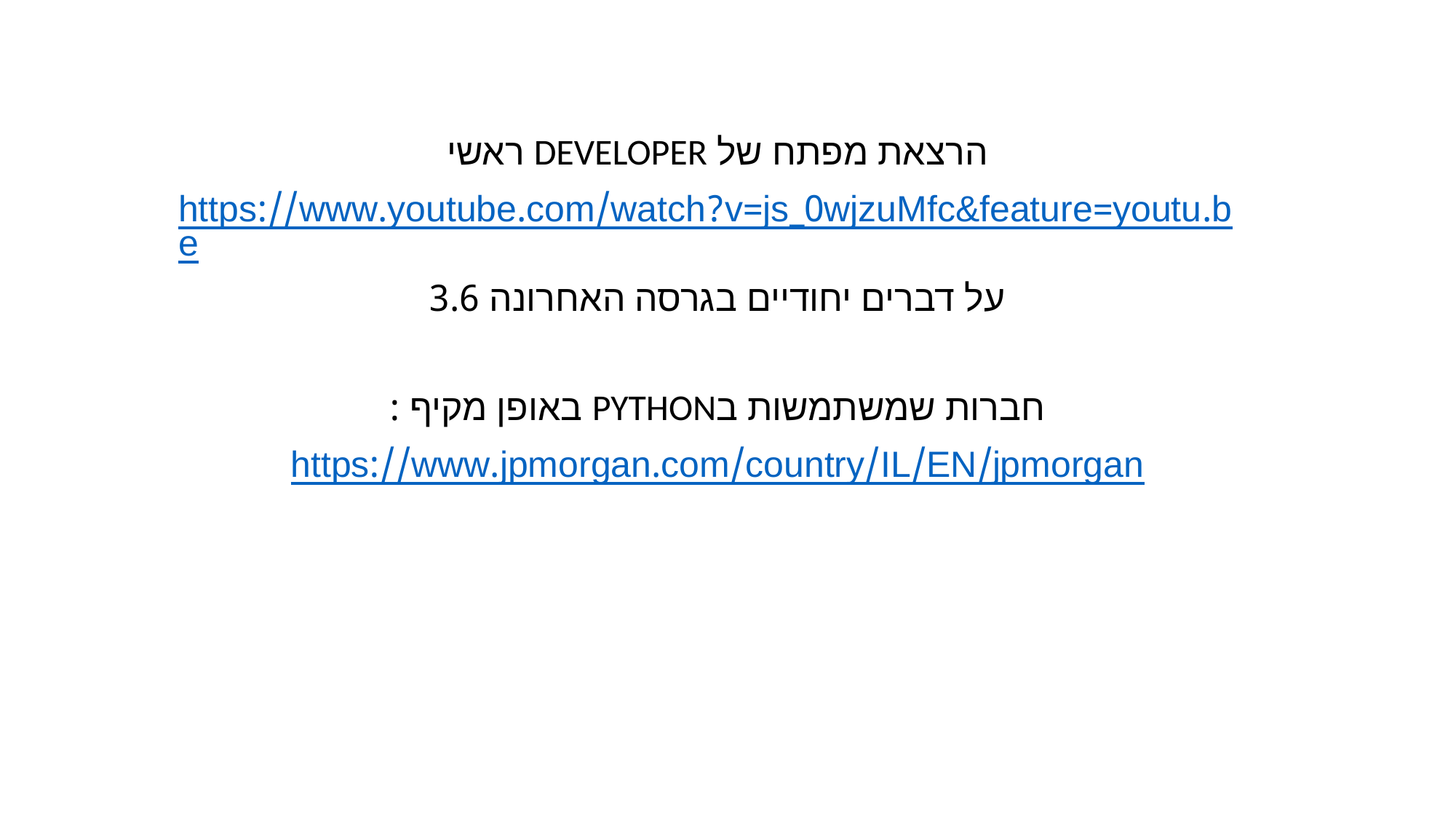

הרצאת מפתח של DEVELOPER ראשי
https://www.youtube.com/watch?v=js_0wjzuMfc&feature=youtu.be
על דברים יחודיים בגרסה האחרונה 3.6

חברות שמשתמשות בPYTHON באופן מקיף :
https://www.jpmorgan.com/country/IL/EN/jpmorgan